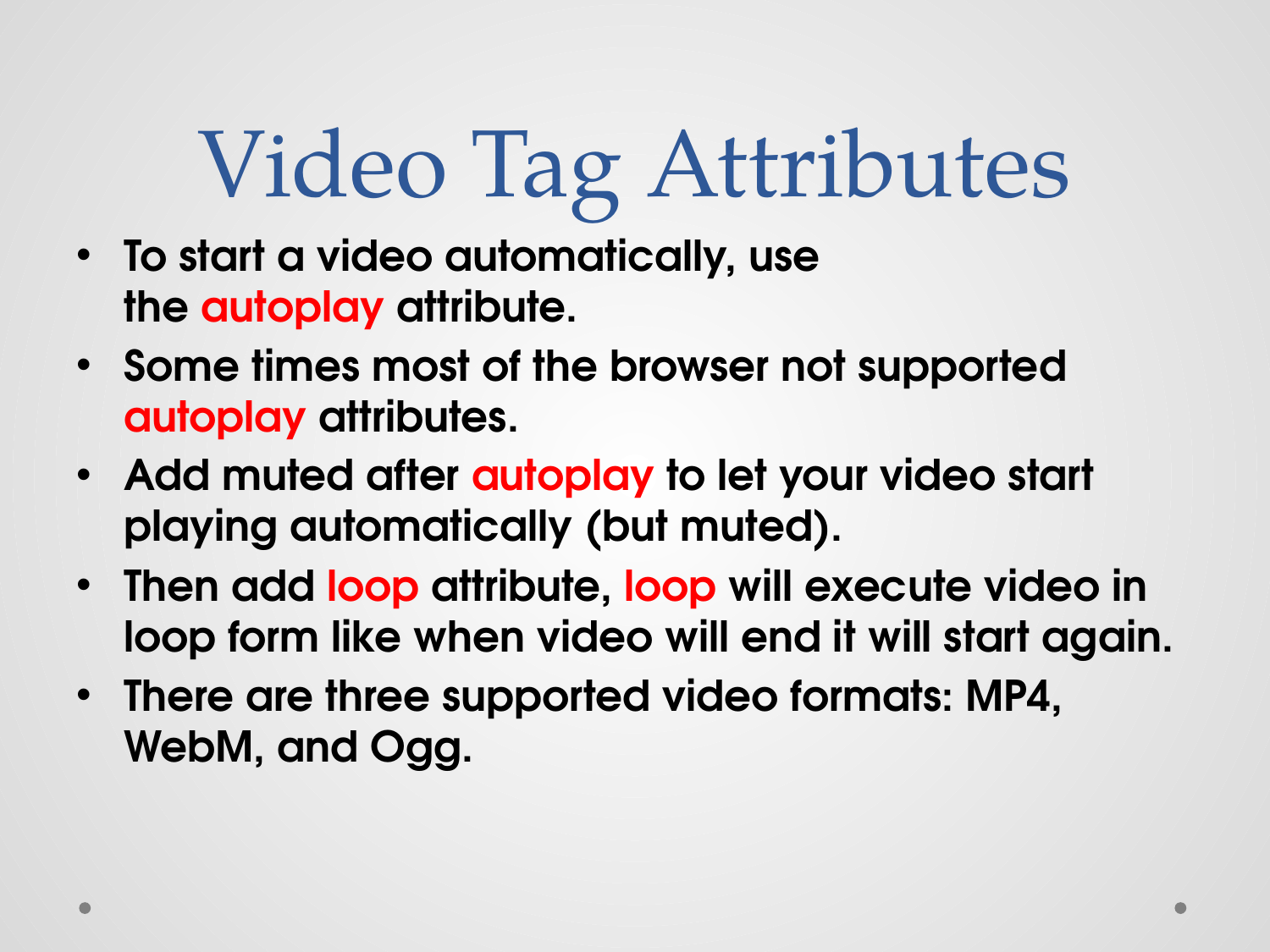

# Video Tag Attributes
To start a video automatically, use the autoplay attribute.
Some times most of the browser not supported autoplay attributes.
Add muted after autoplay to let your video start playing automatically (but muted).
Then add loop attribute, loop will execute video in loop form like when video will end it will start again.
There are three supported video formats: MP4, WebM, and Ogg.